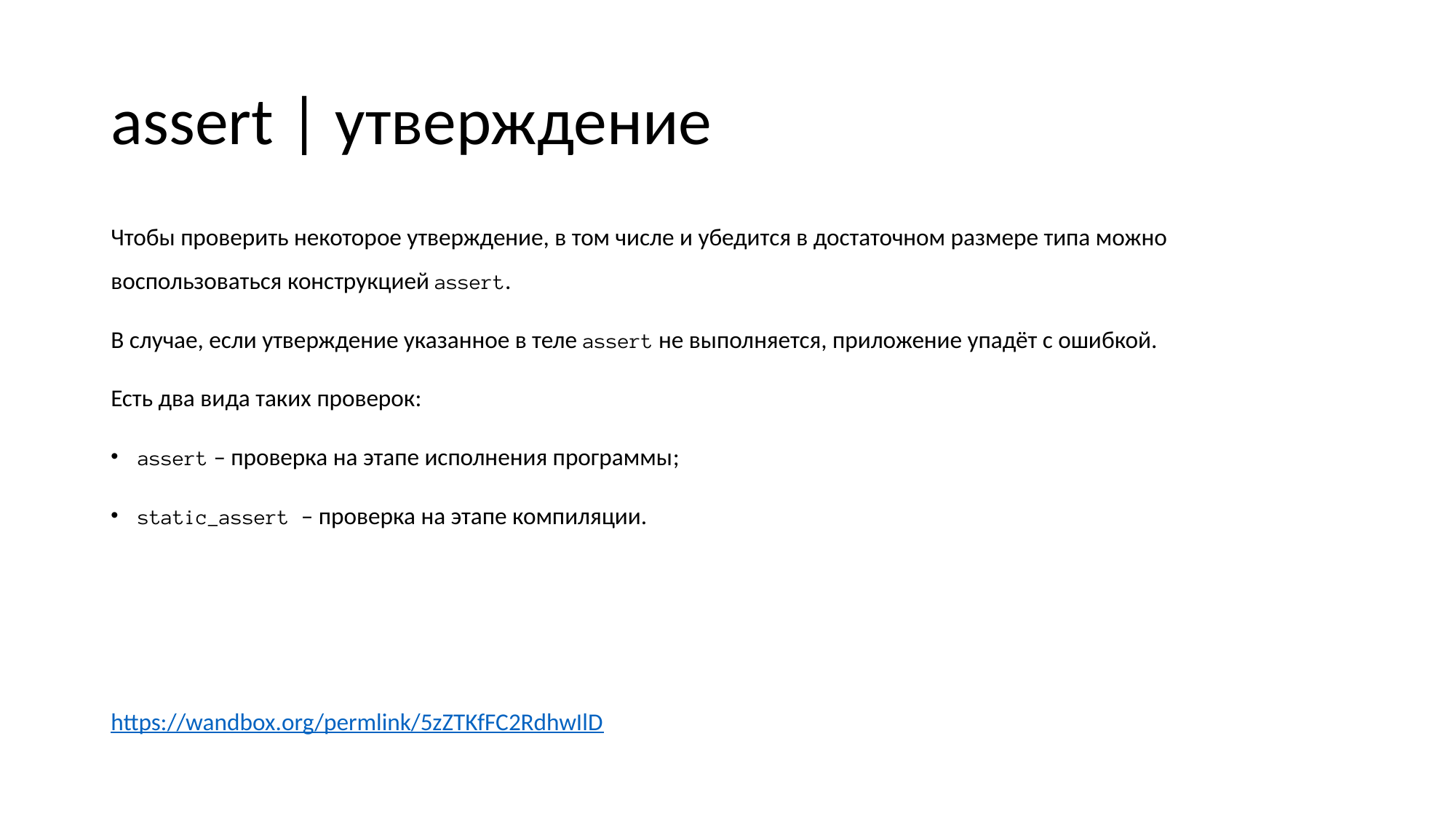

# assert | утверждение
Чтобы проверить некоторое утверждение, в том числе и убедится в достаточном размере типа можно воспользоваться конструкцией assert.
В случае, если утверждение указанное в теле assert не выполняется, приложение упадёт с ошибкой.
Есть два вида таких проверок:
assert – проверка на этапе исполнения программы;
static_assert – проверка на этапе компиляции.

https://wandbox.org/permlink/5zZTKfFC2RdhwIlD